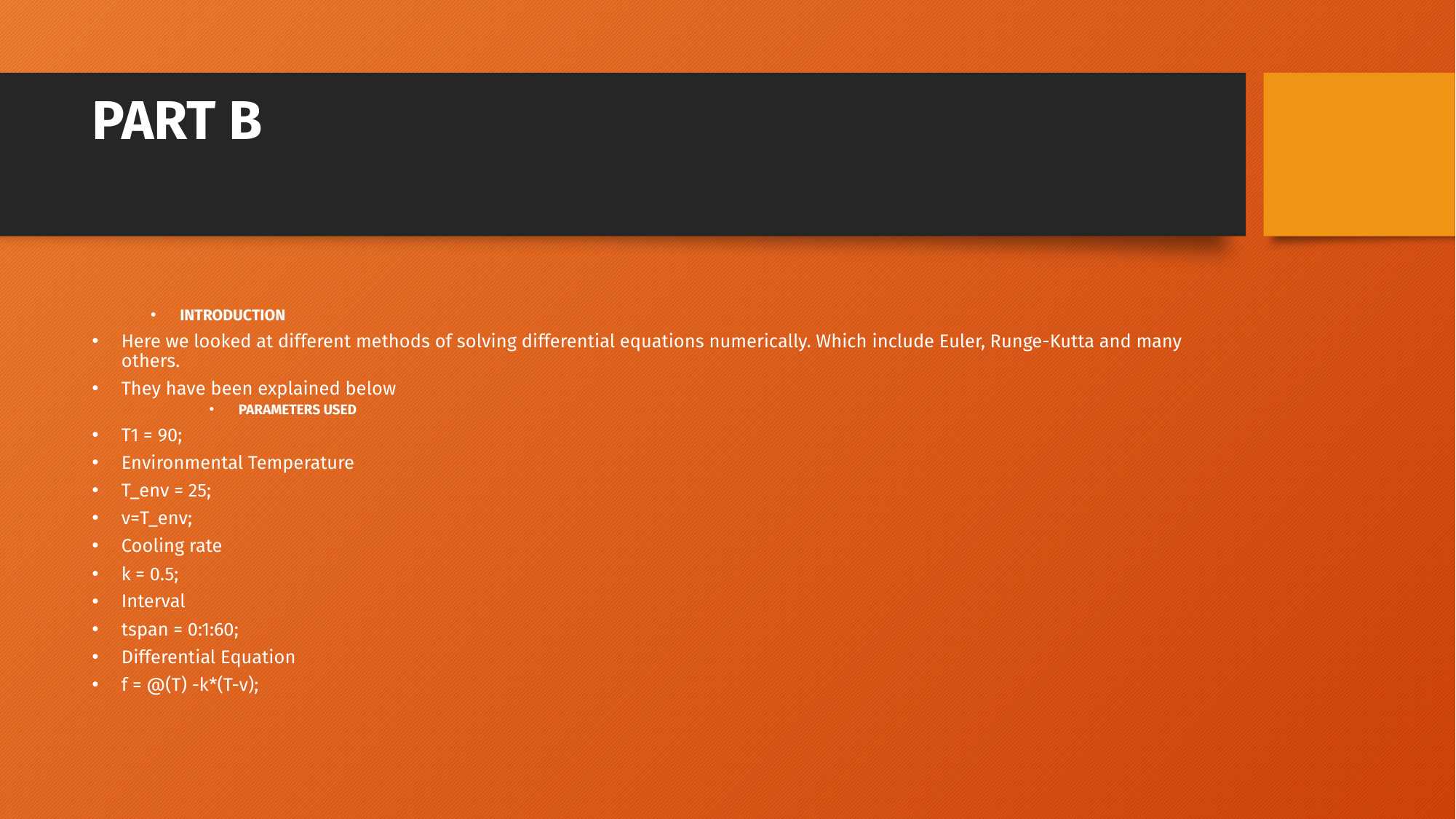

# PART B

INTRODUCTION
Here we looked at different methods of solving differential equations numerically. Which include Euler, Runge-Kutta and many others.
They have been explained below
PARAMETERS USED
T1 = 90;
Environmental Temperature
T_env = 25;
v=T_env;
Cooling rate
k = 0.5;
Interval
tspan = 0:1:60;
Differential Equation
f = @(T) -k*(T-v);